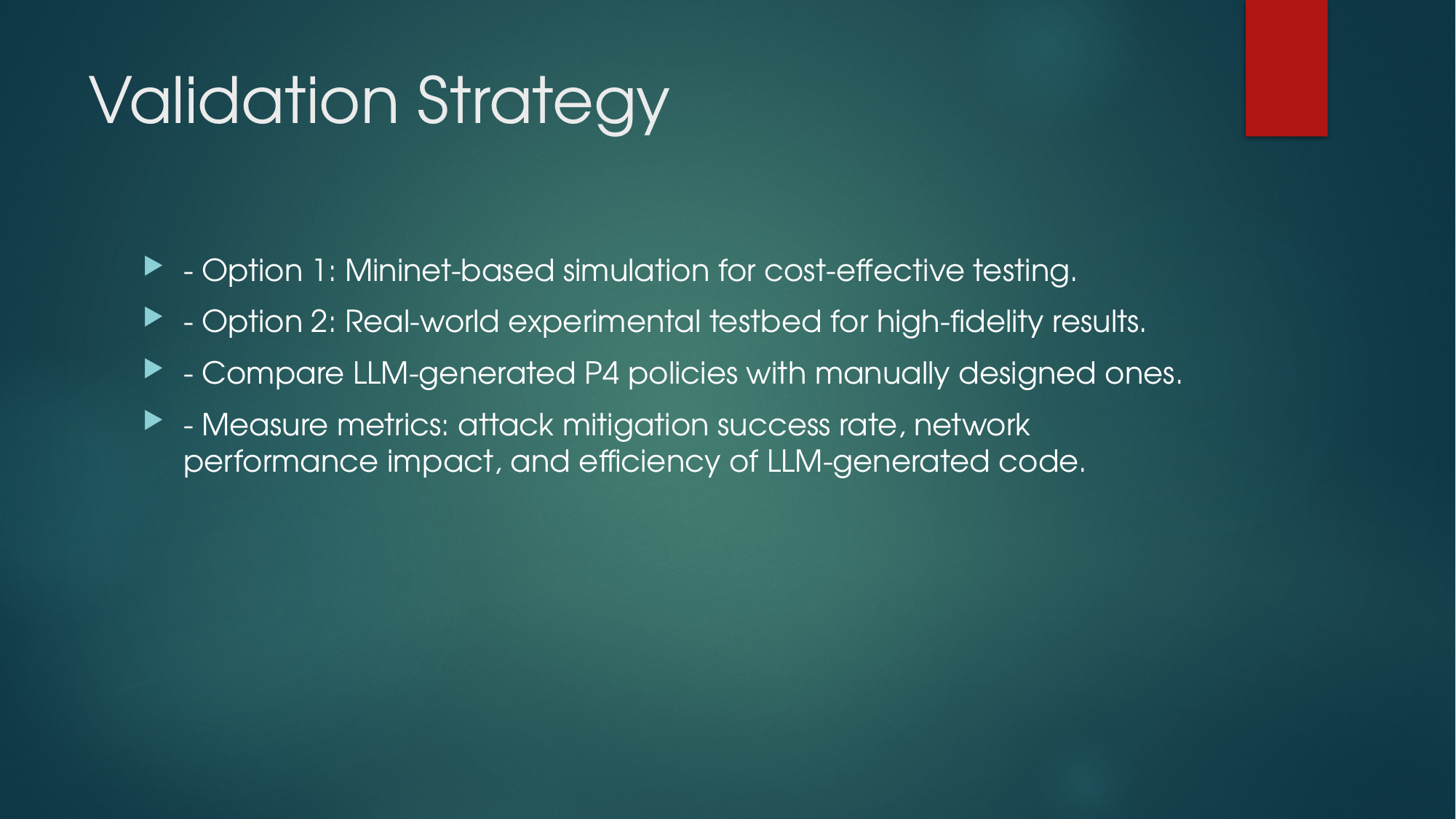

# Validation Strategy
- Option 1: Mininet-based simulation for cost-effective testing.
- Option 2: Real-world experimental testbed for high-fidelity results.
- Compare LLM-generated P4 policies with manually designed ones.
- Measure metrics: attack mitigation success rate, network performance impact, and efficiency of LLM-generated code.